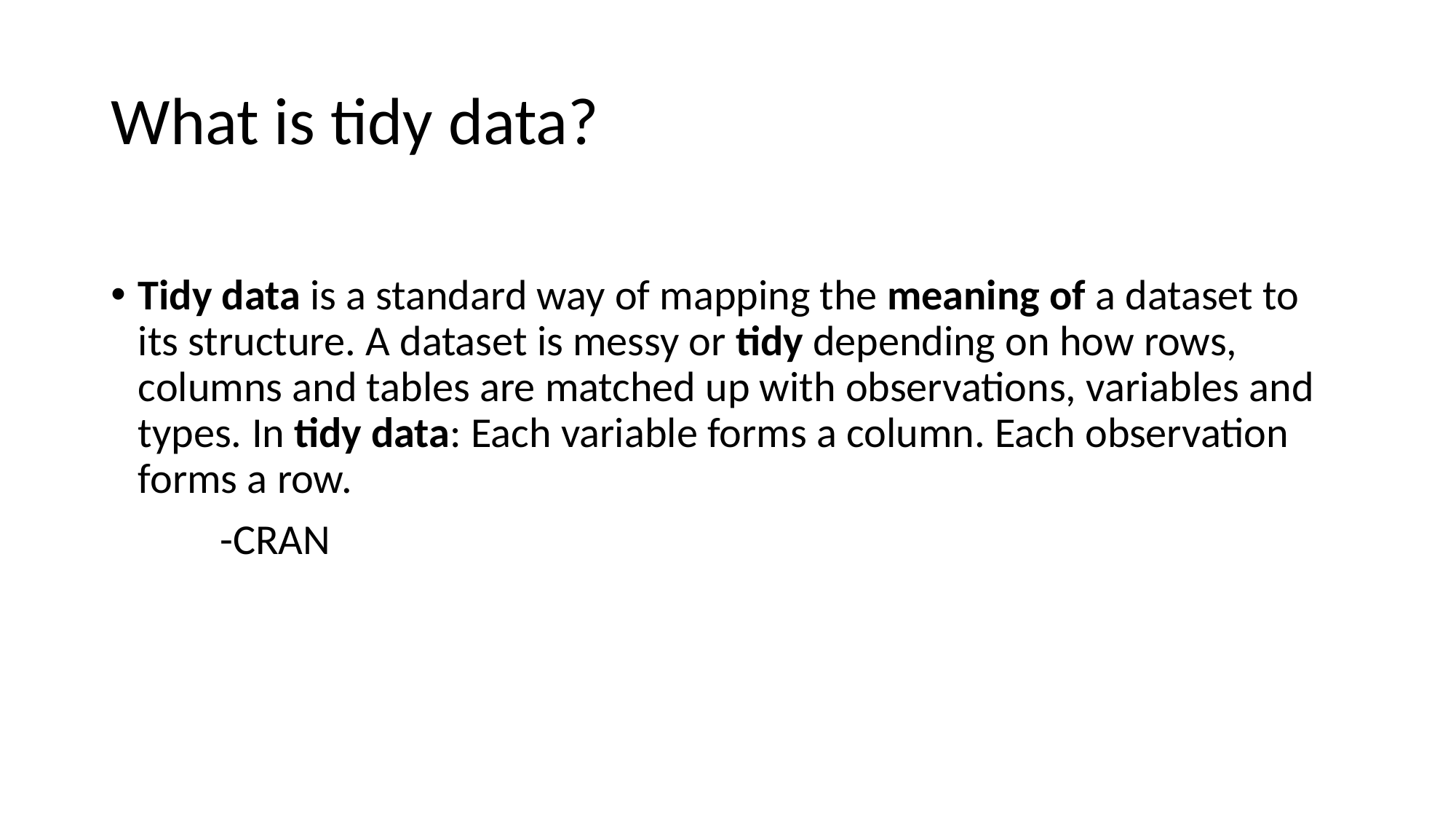

# What is tidy data?
Tidy data is a standard way of mapping the meaning of a dataset to its structure. A dataset is messy or tidy depending on how rows, columns and tables are matched up with observations, variables and types. In tidy data: Each variable forms a column. Each observation forms a row.
	-CRAN